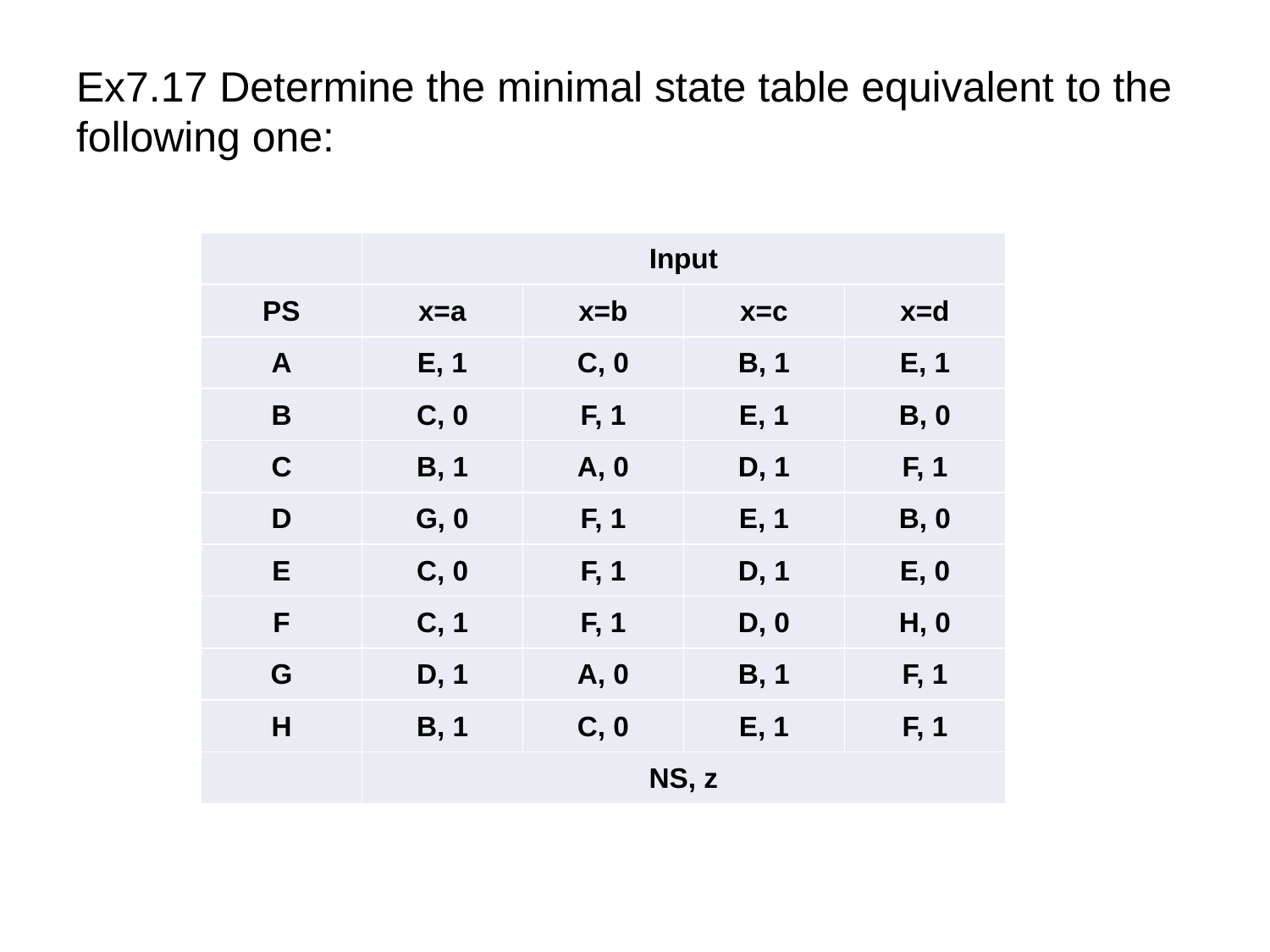

Ex7.17 Determine the minimal state table equivalent to the following one:

|  | Input |  |  |  |
| --- | --- | --- | --- | --- |
| PS | x=a | x=b | x=c | x=d |
| A | E, 1 | C, 0 | B, 1 | E, 1 |
| B | C, 0 | F, 1 | E, 1 | B, 0 |
| C | B, 1 | A, 0 | D, 1 | F, 1 |
| D | G, 0 | F, 1 | E, 1 | B, 0 |
| E | C, 0 | F, 1 | D, 1 | E, 0 |
| F | C, 1 | F, 1 | D, 0 | H, 0 |
| G | D, 1 | A, 0 | B, 1 | F, 1 |
| H | B, 1 | C, 0 | E, 1 | F, 1 |
|  | NS, z |  |  |  |